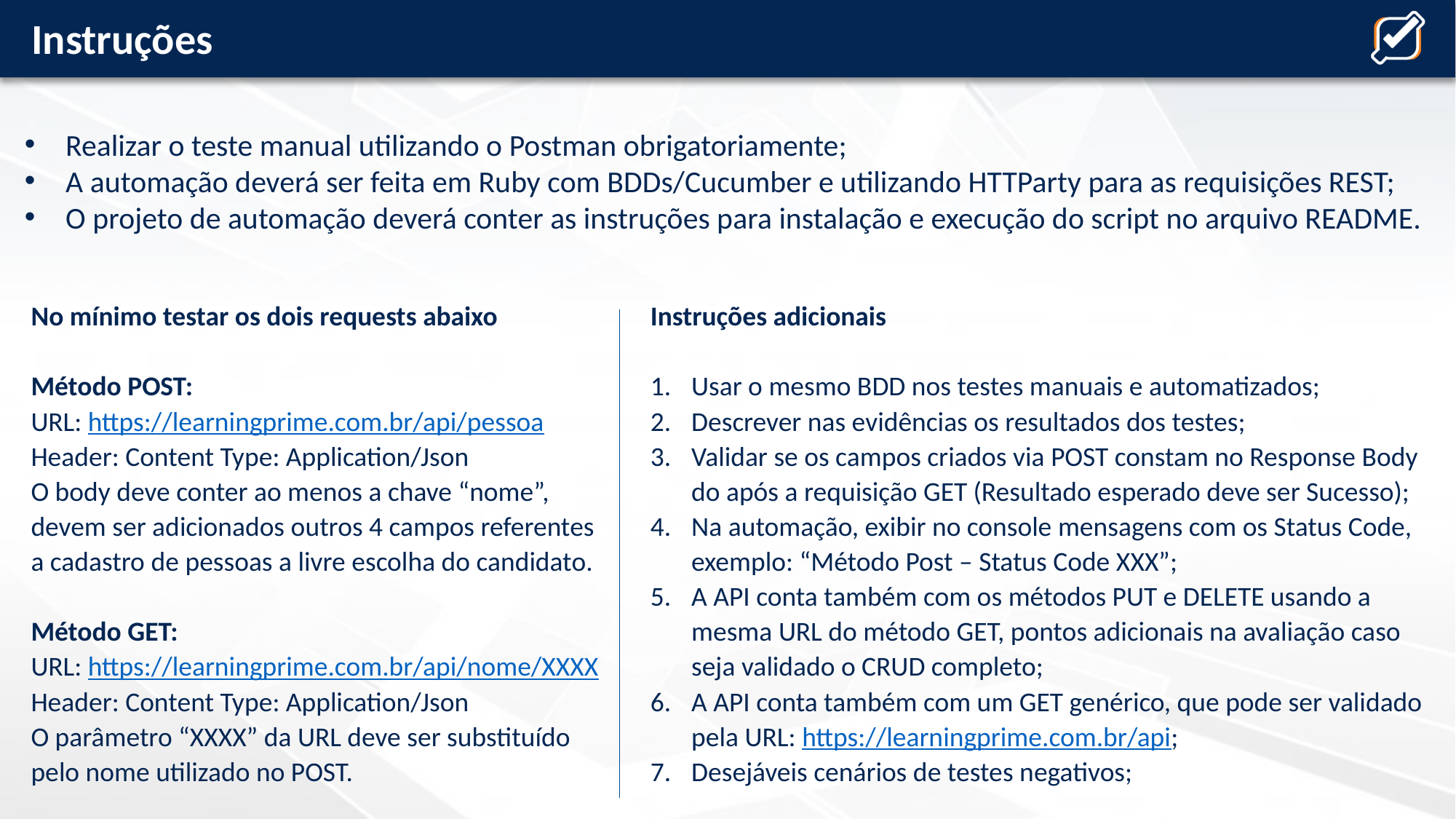

# Instruções

Realizar o teste manual utilizando o Postman obrigatoriamente;
A automação deverá ser feita em Ruby com BDDs/Cucumber e utilizando HTTParty para as requisições REST;
O projeto de automação deverá conter as instruções para instalação e execução do script no arquivo README.
No mínimo testar os dois requests abaixo

Método POST:
URL: https://learningprime.com.br/api/pessoa
Header: Content Type: Application/Json
O body deve conter ao menos a chave “nome”, devem ser adicionados outros 4 campos referentes a cadastro de pessoas a livre escolha do candidato.

Método GET:
URL: https://learningprime.com.br/api/nome/XXXX
Header: Content Type: Application/Json
O parâmetro “XXXX” da URL deve ser substituído pelo nome utilizado no POST.

Instruções adicionais

Usar o mesmo BDD nos testes manuais e automatizados;
Descrever nas evidências os resultados dos testes;
Validar se os campos criados via POST constam no Response Body do após a requisição GET (Resultado esperado deve ser Sucesso);
Na automação, exibir no console mensagens com os Status Code, exemplo: “Método Post – Status Code XXX”;
A API conta também com os métodos PUT e DELETE usando a mesma URL do método GET, pontos adicionais na avaliação caso seja validado o CRUD completo;
A API conta também com um GET genérico, que pode ser validado pela URL: https://learningprime.com.br/api;
Desejáveis cenários de testes negativos;